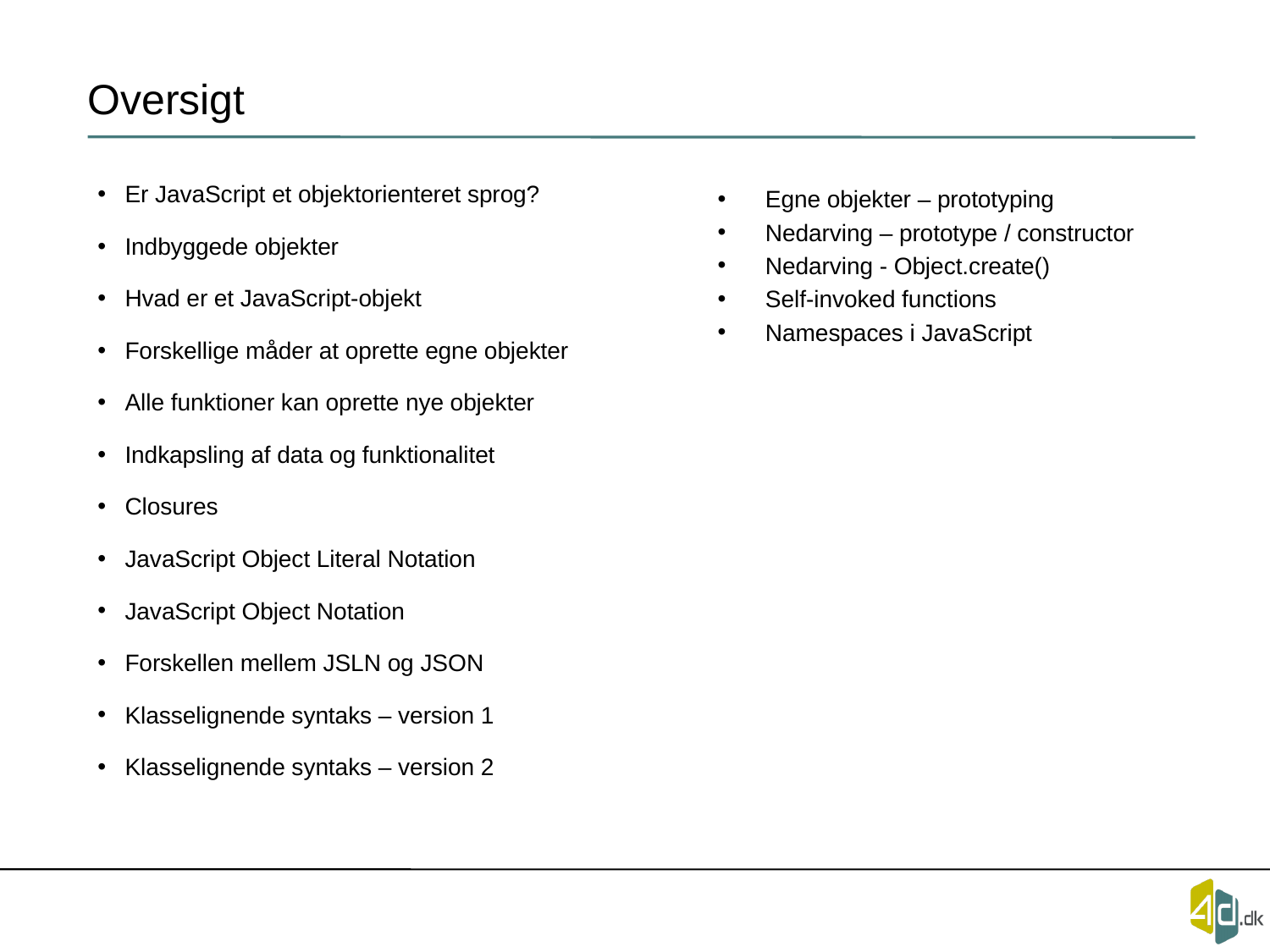

# Oversigt
Er JavaScript et objektorienteret sprog?
Indbyggede objekter
Hvad er et JavaScript-objekt
Forskellige måder at oprette egne objekter
Alle funktioner kan oprette nye objekter
Indkapsling af data og funktionalitet
Closures
JavaScript Object Literal Notation
JavaScript Object Notation
Forskellen mellem JSLN og JSON
Klasselignende syntaks – version 1
Klasselignende syntaks – version 2

Egne objekter – prototyping
Nedarving – prototype / constructor
Nedarving - Object.create()
Self-invoked functions
Namespaces i JavaScript